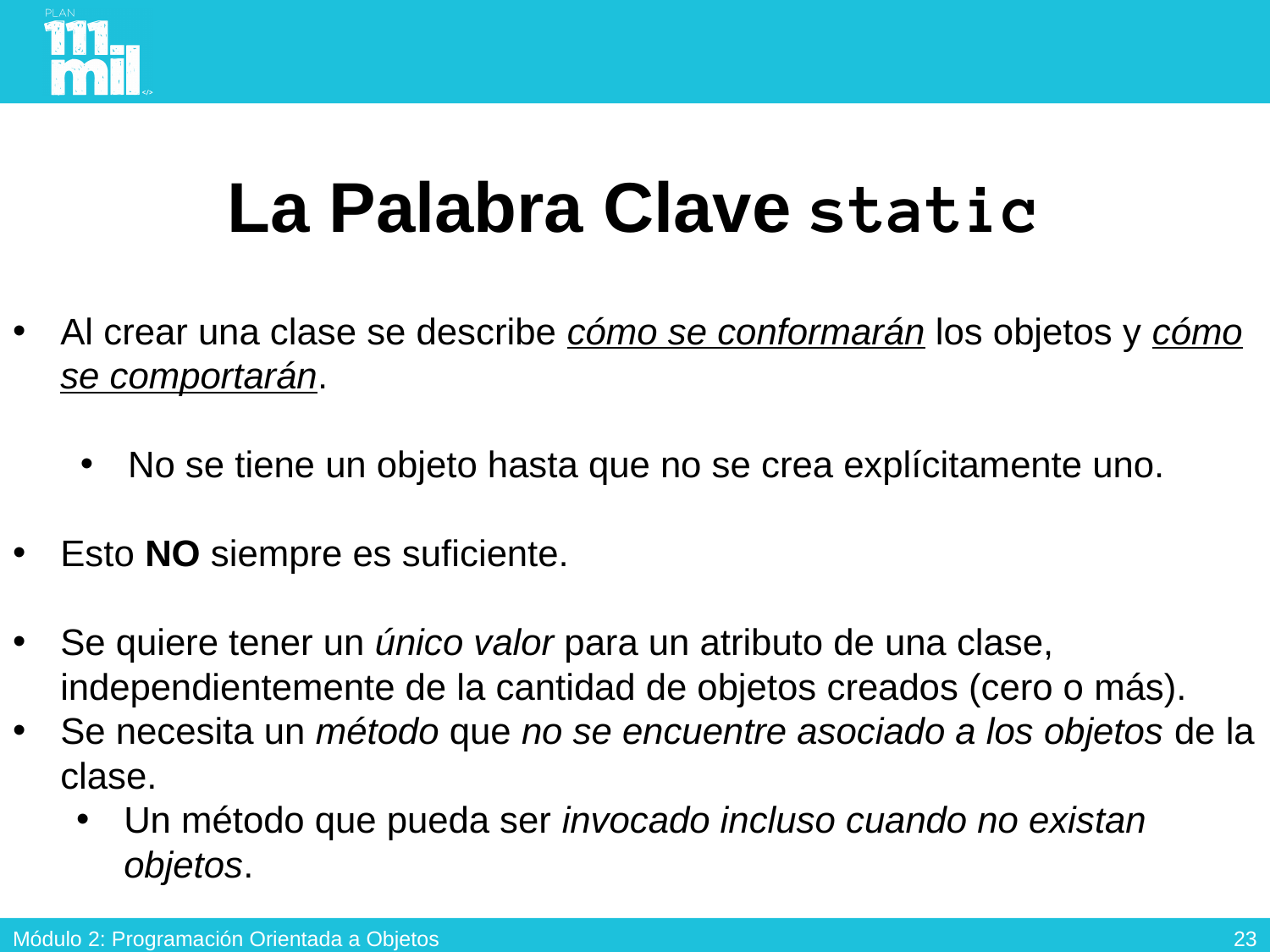

# La Palabra Clave static
Al crear una clase se describe cómo se conformarán los objetos y cómo se comportarán.

No se tiene un objeto hasta que no se crea explícitamente uno.

Esto NO siempre es suficiente.

Se quiere tener un único valor para un atributo de una clase, independientemente de la cantidad de objetos creados (cero o más).
Se necesita un método que no se encuentre asociado a los objetos de la clase.
Un método que pueda ser invocado incluso cuando no existan objetos.

23
Módulo 2: Programación Orientada a Objetos